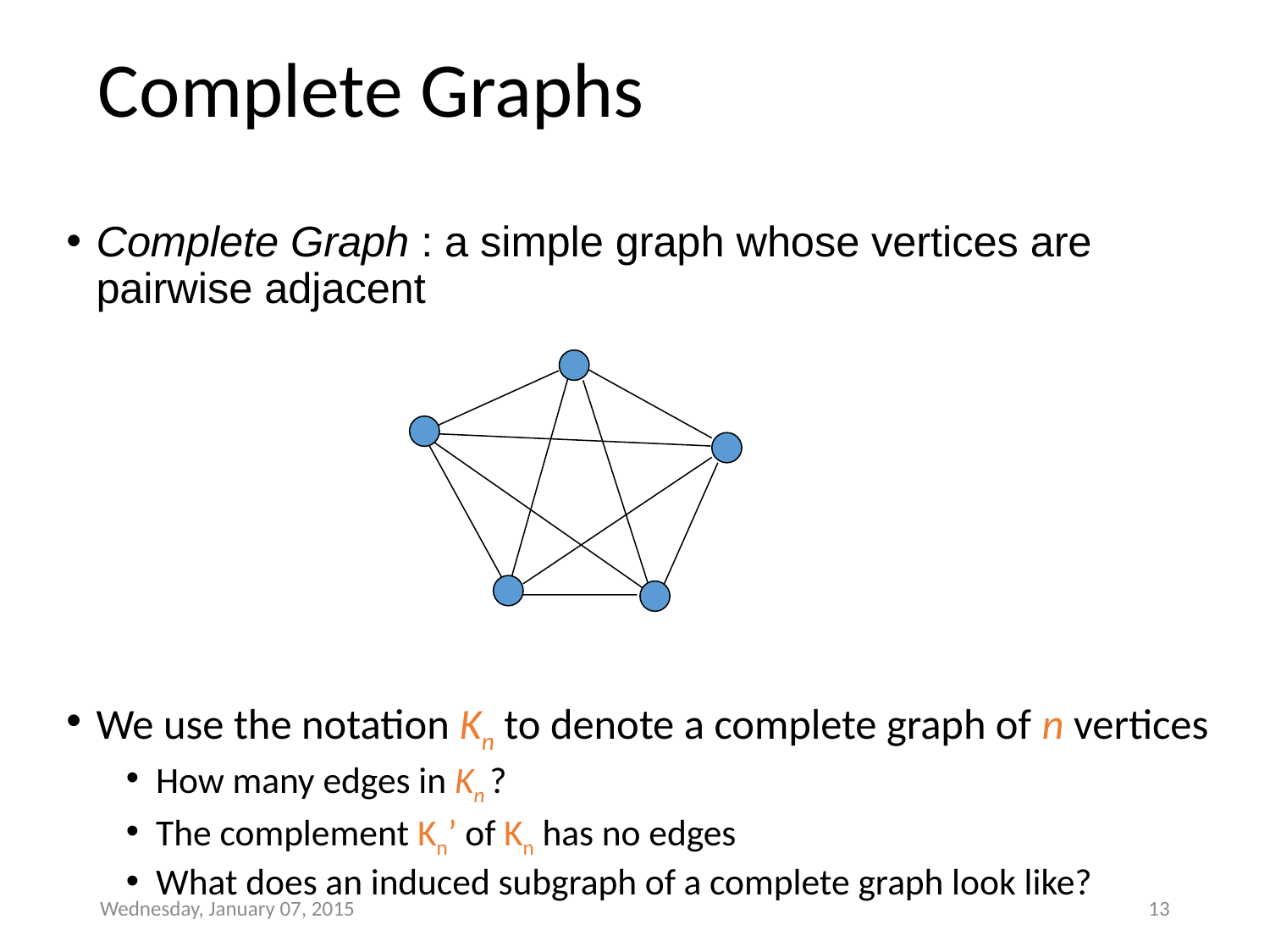

# Complete Graphs
Complete Graph : a simple graph whose vertices are pairwise adjacent

We use the notation Kn to denote a complete graph of n vertices
How many edges in Kn ?
The complement Kn’ of Kn has no edges
What does an induced subgraph of a complete graph look like?

Wednesday, January 07, 2015
13